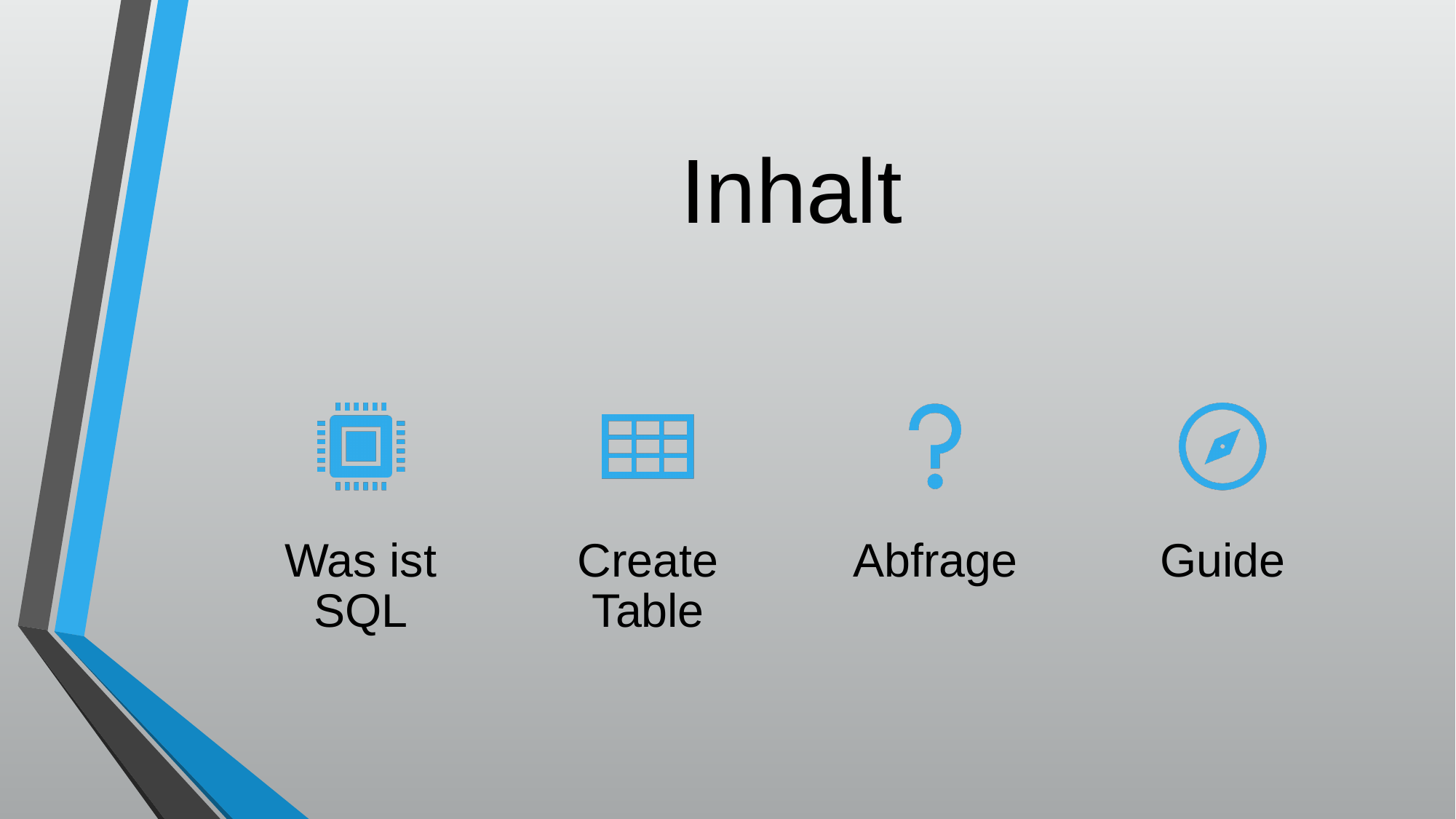

# Inhalt
Was ist SQL
Create Table
Abfrage
Guide